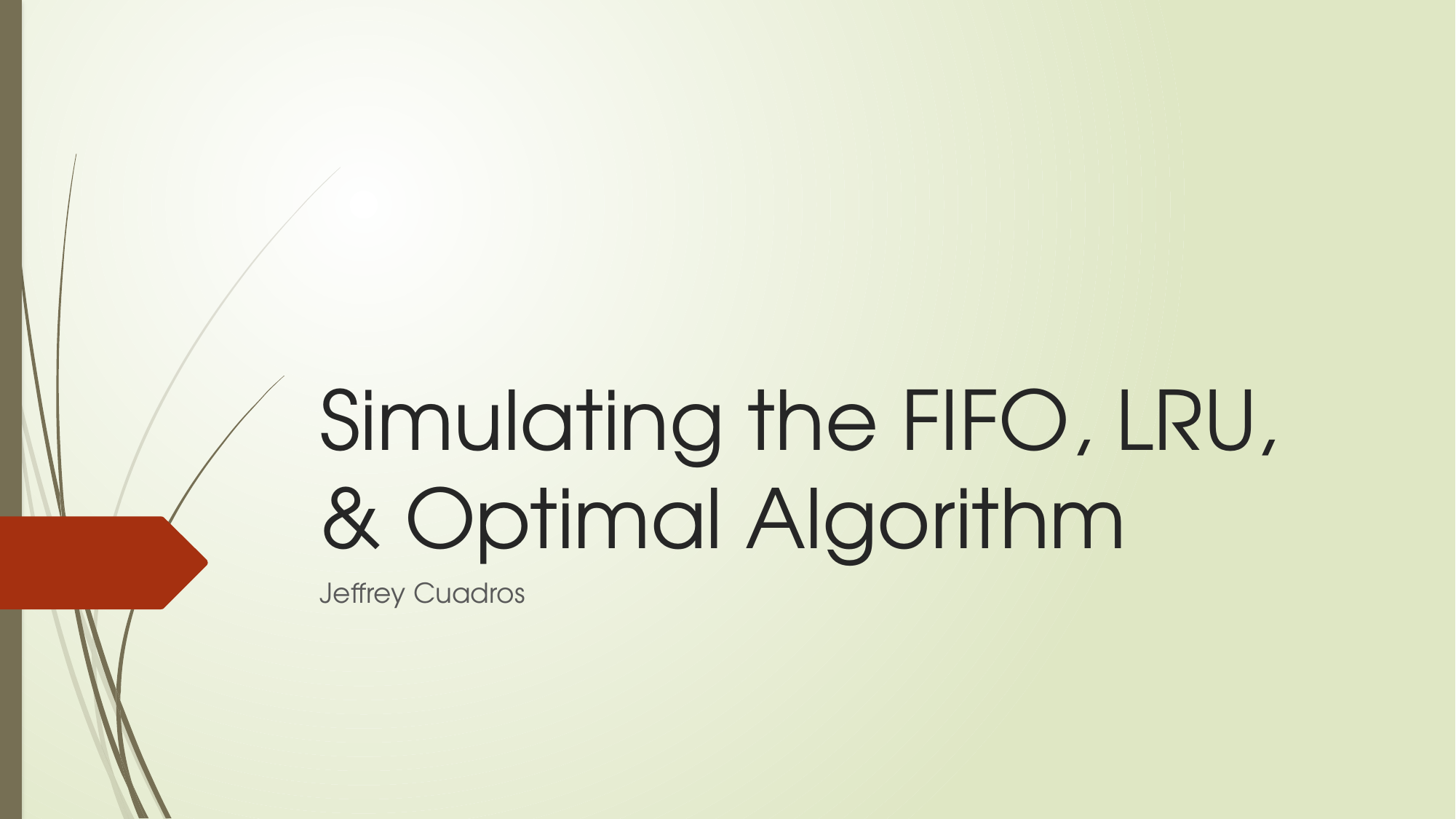

# Simulating the FIFO, LRU, & Optimal Algorithm
Jeffrey Cuadros